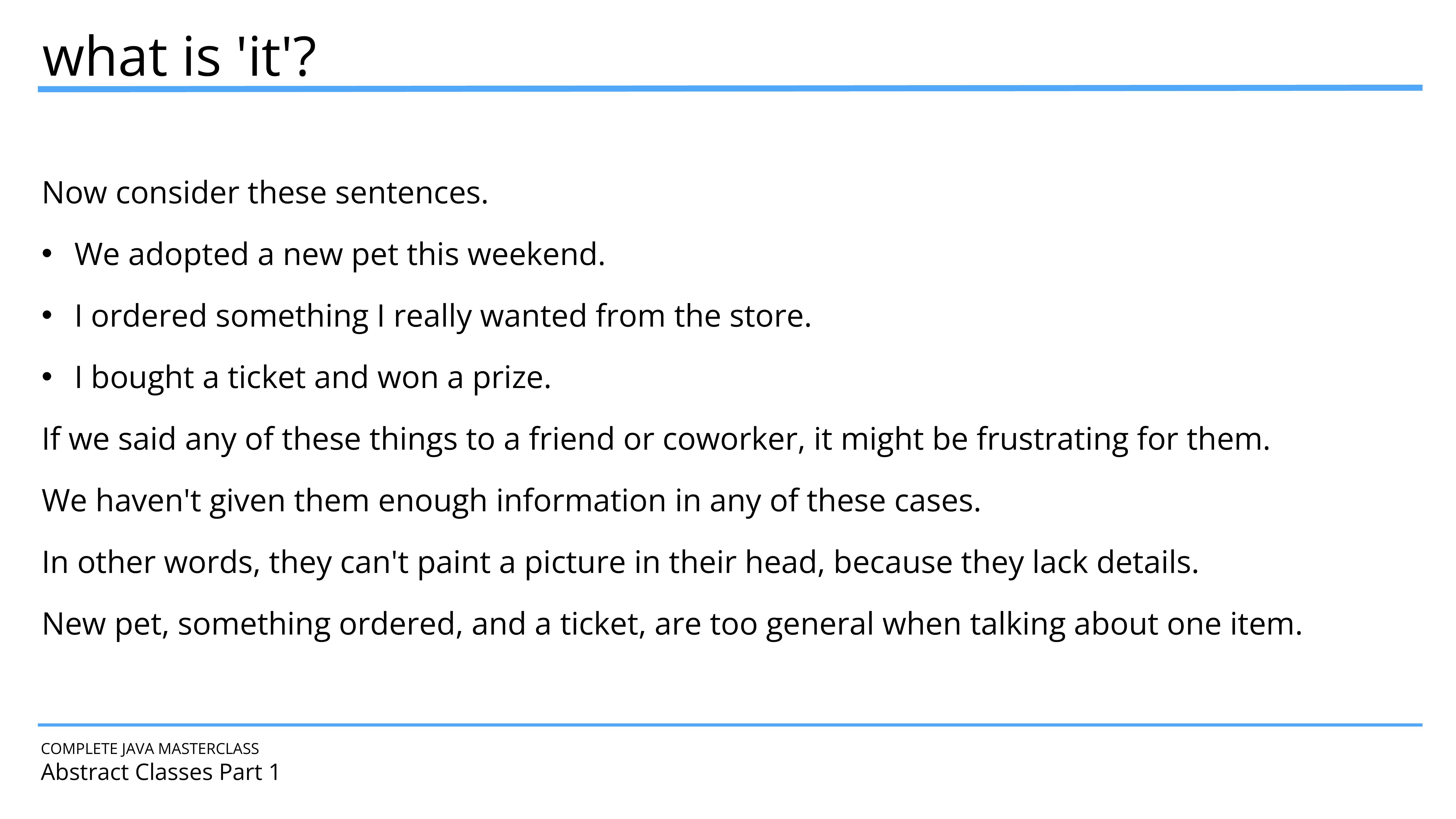

what is 'it'?

Now consider these sentences.
We adopted a new pet this weekend.
I ordered something I really wanted from the store.
I bought a ticket and won a prize.
If we said any of these things to a friend or coworker, it might be frustrating for them.
We haven't given them enough information in any of these cases.
In other words, they can't paint a picture in their head, because they lack details.
New pet, something ordered, and a ticket, are too general when talking about one item.

COMPLETE JAVA MASTERCLASS
Abstract Classes Part 1